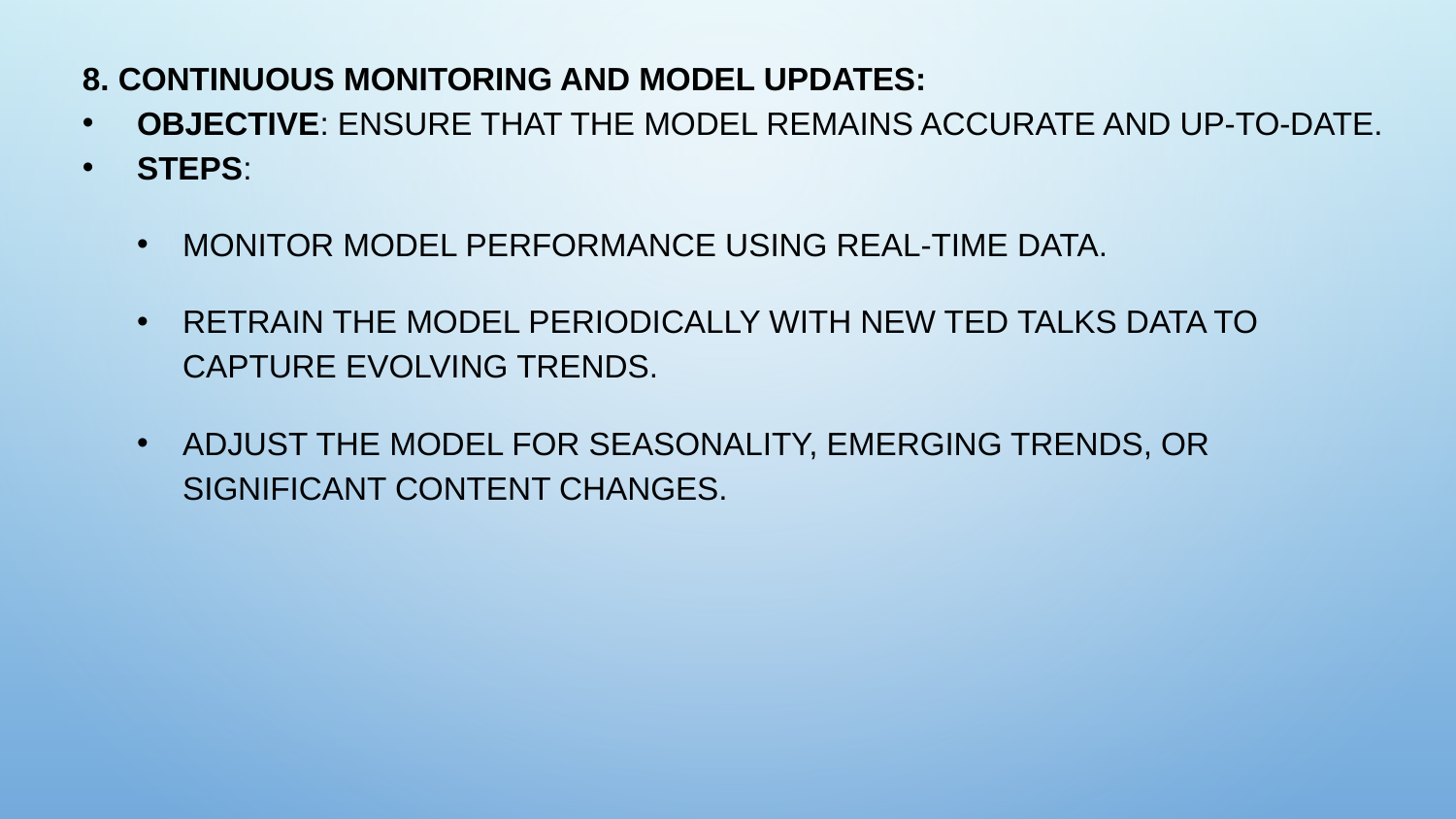

8. Continuous Monitoring and Model Updates:
Objective: Ensure that the model remains accurate and up-to-date.
Steps:
Monitor model performance using real-time data.
Retrain the model periodically with new TED Talks data to capture evolving trends.
Adjust the model for seasonality, emerging trends, or significant content changes.